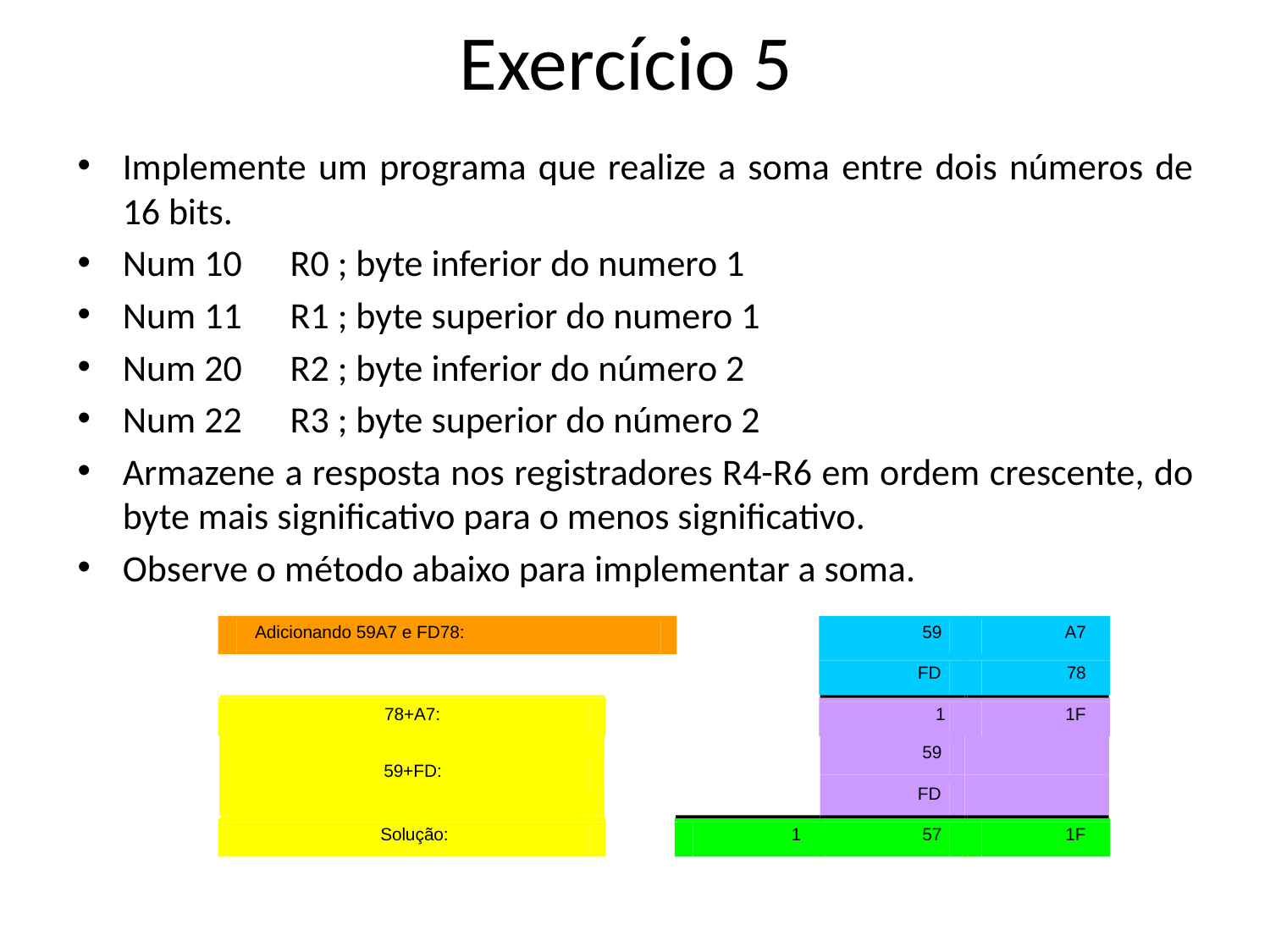

# Exercício 5
Implemente um programa que realize a soma entre dois números de 16 bits.
Num 10		R0 ; byte inferior do numero 1
Num 11		R1 ; byte superior do numero 1
Num 20		R2 ; byte inferior do número 2
Num 22		R3 ; byte superior do número 2
Armazene a resposta nos registradores R4-R6 em ordem crescente, do byte mais significativo para o menos significativo.
Observe o método abaixo para implementar a soma.

Adicionando 59A7 e FD78:

59

A7

FD

78

78+A7:

1

1F

59

59+FD:

FD

Solução:

1

57

1F